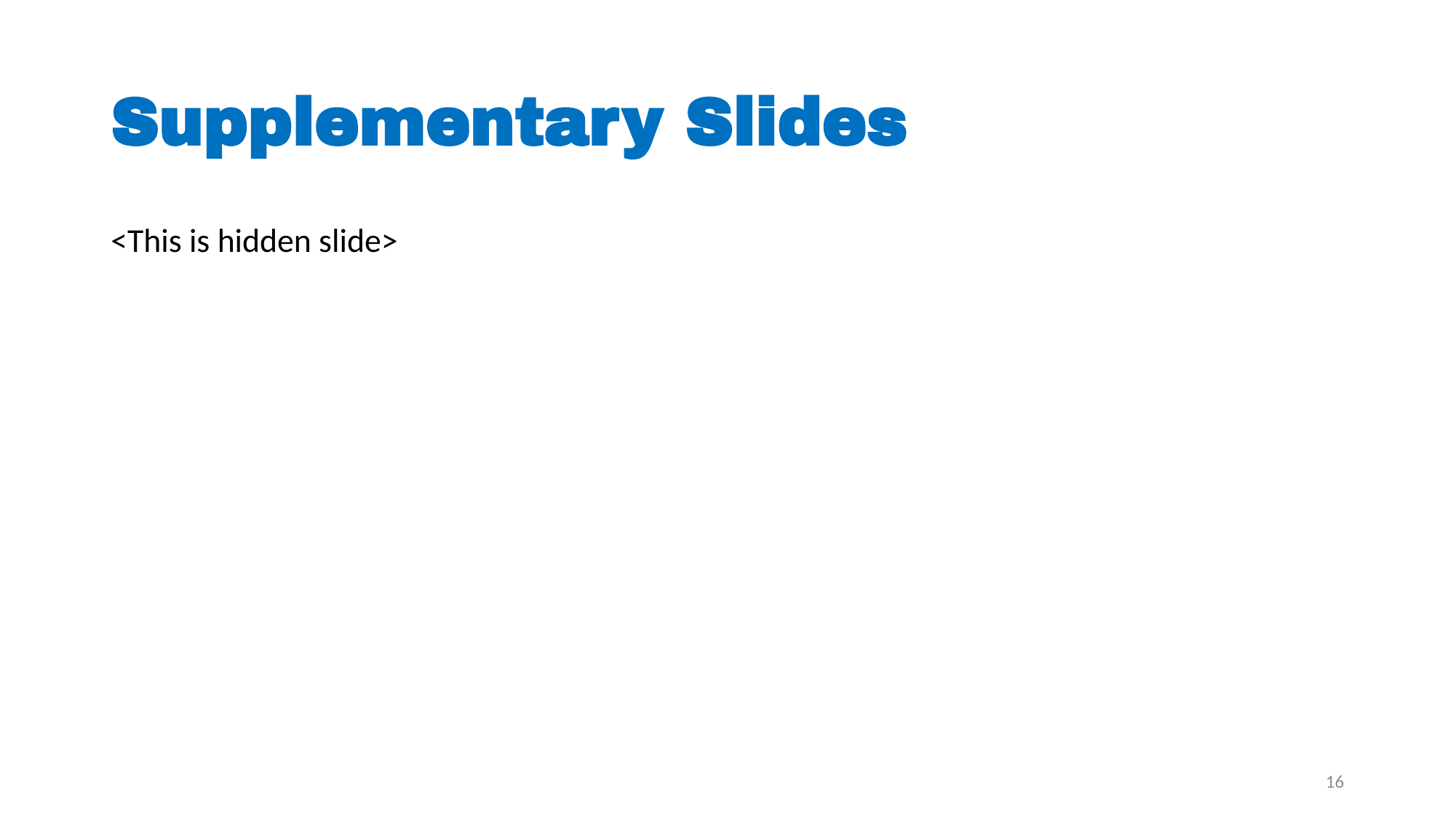

# Supplementary Slides
<This is hidden slide>
16